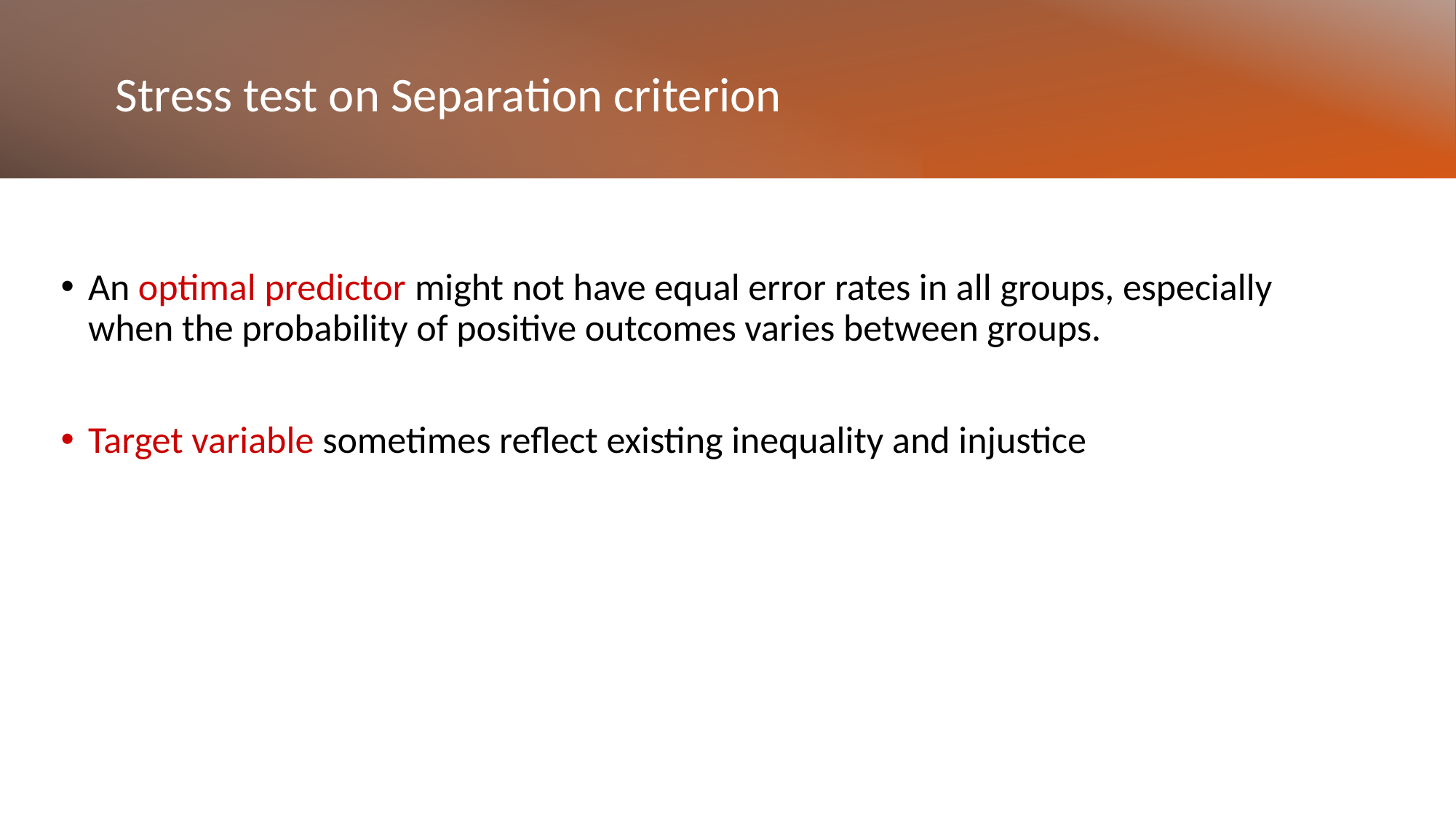

# Stress test on Separation criterion
An optimal predictor might not have equal error rates in all groups, especially when the probability of positive outcomes varies between groups.

Target variable sometimes reflect existing inequality and injustice